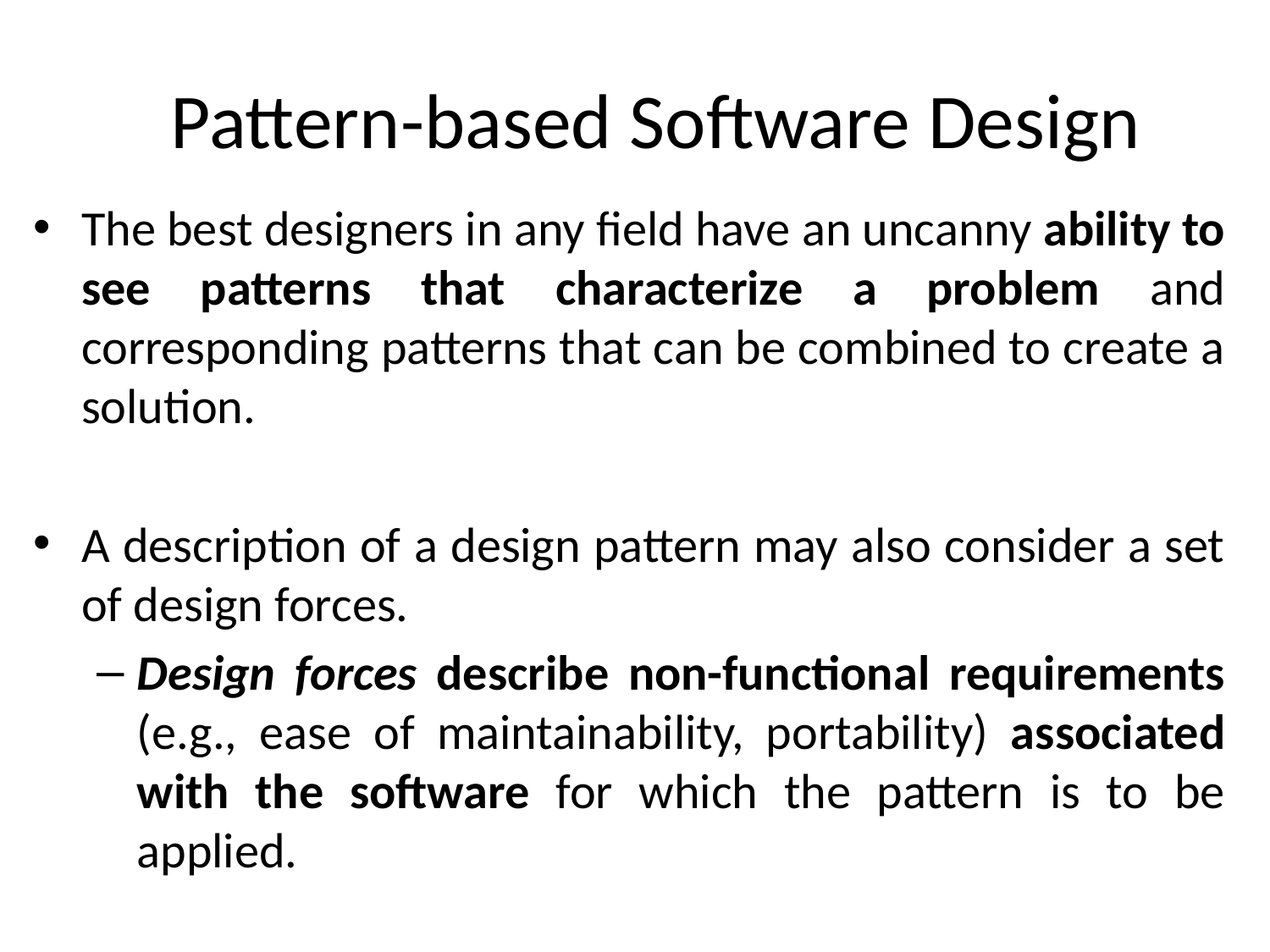

# Pattern-based Software Design
The best designers in any field have an uncanny ability to see patterns that characterize a problem and corresponding patterns that can be combined to create a solution.

A description of a design pattern may also consider a set of design forces.
Design forces describe non-functional requirements (e.g., ease of maintainability, portability) associated with the software for which the pattern is to be applied.